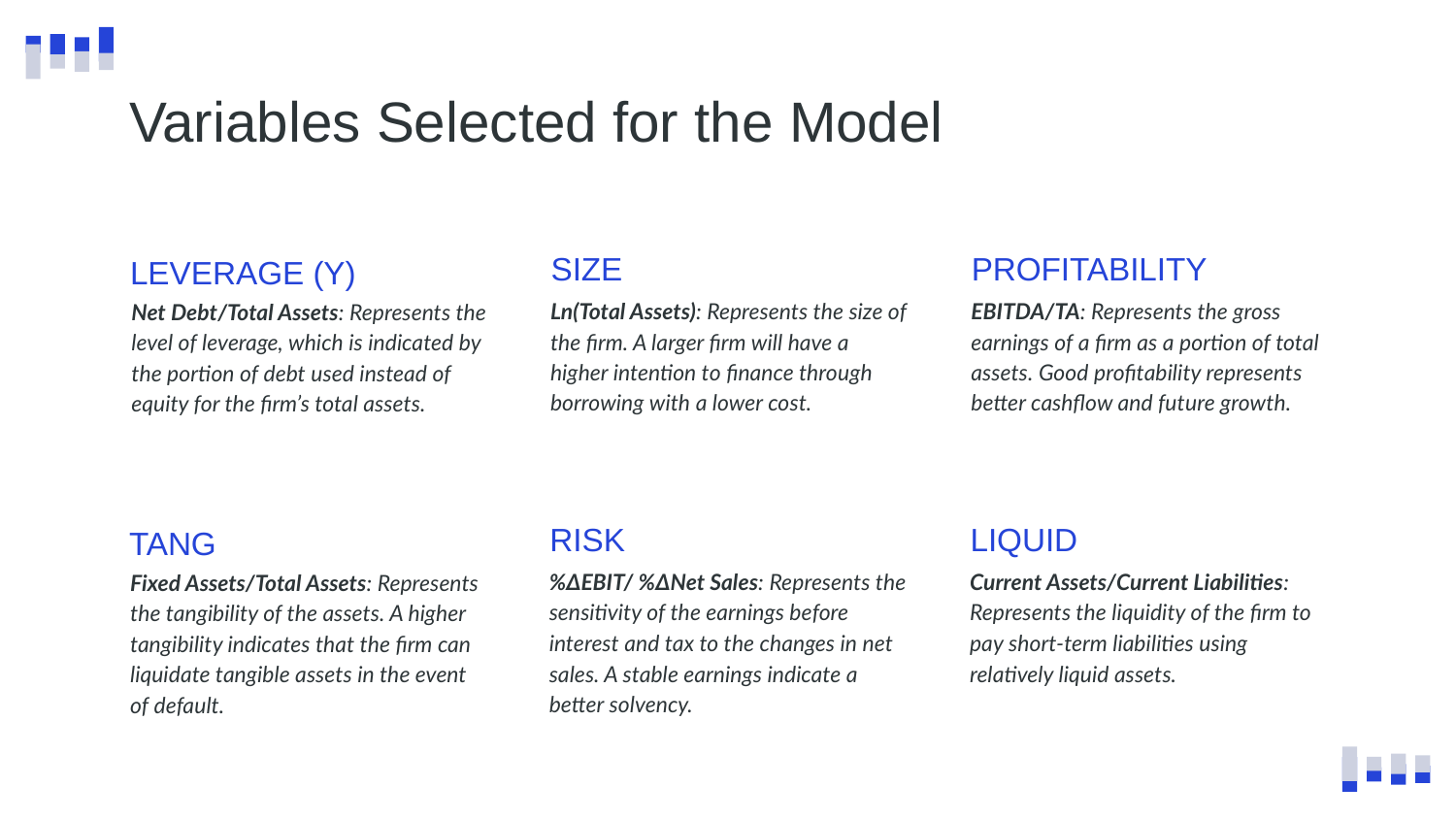

# Variables Selected for the Model
LEVERAGE (Y)
PROFITABILITY
SIZE
EBITDA/TA: Represents the gross earnings of a firm as a portion of total assets. Good profitability represents better cashflow and future growth.
Ln(Total Assets): Represents the size of the firm. A larger firm will have a higher intention to finance through borrowing with a lower cost.
Net Debt/Total Assets: Represents the level of leverage, which is indicated by the portion of debt used instead of equity for the firm’s total assets.
TANG
LIQUID
RISK
Current Assets/Current Liabilities: Represents the liquidity of the firm to pay short-term liabilities using relatively liquid assets.
%ΔEBIT/ %ΔNet Sales: Represents the sensitivity of the earnings before interest and tax to the changes in net sales. A stable earnings indicate a better solvency.
Fixed Assets/Total Assets: Represents the tangibility of the assets. A higher tangibility indicates that the firm can liquidate tangible assets in the event of default.